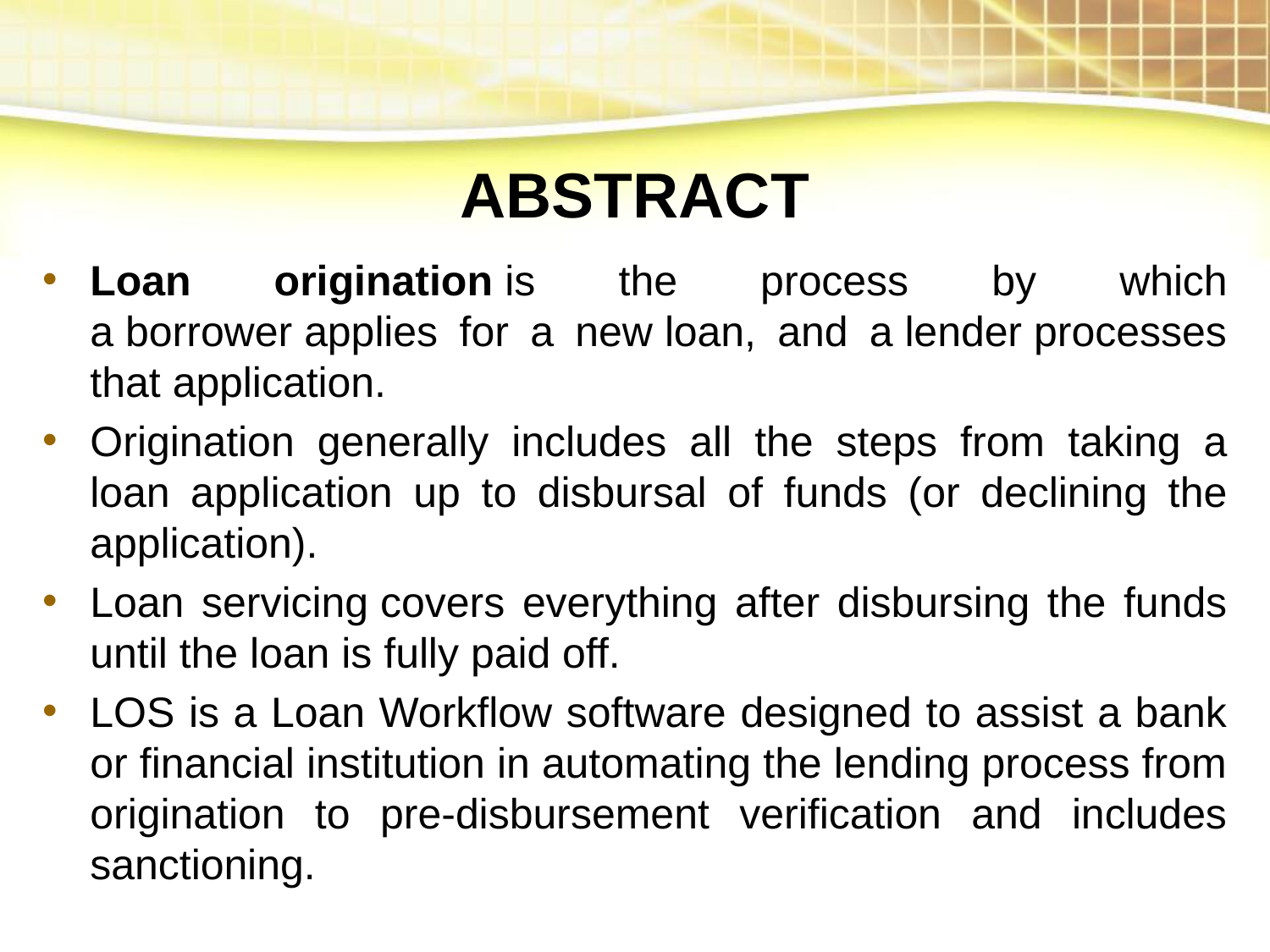

ABSTRACT
Loan origination is the process by which a borrower applies for a new loan, and a lender processes that application.
Origination generally includes all the steps from taking a loan application up to disbursal of funds (or declining the application).
Loan servicing covers everything after disbursing the funds until the loan is fully paid off.
LOS is a Loan Workflow software designed to assist a bank or financial institution in automating the lending process from origination to pre-disbursement verification and includes sanctioning.